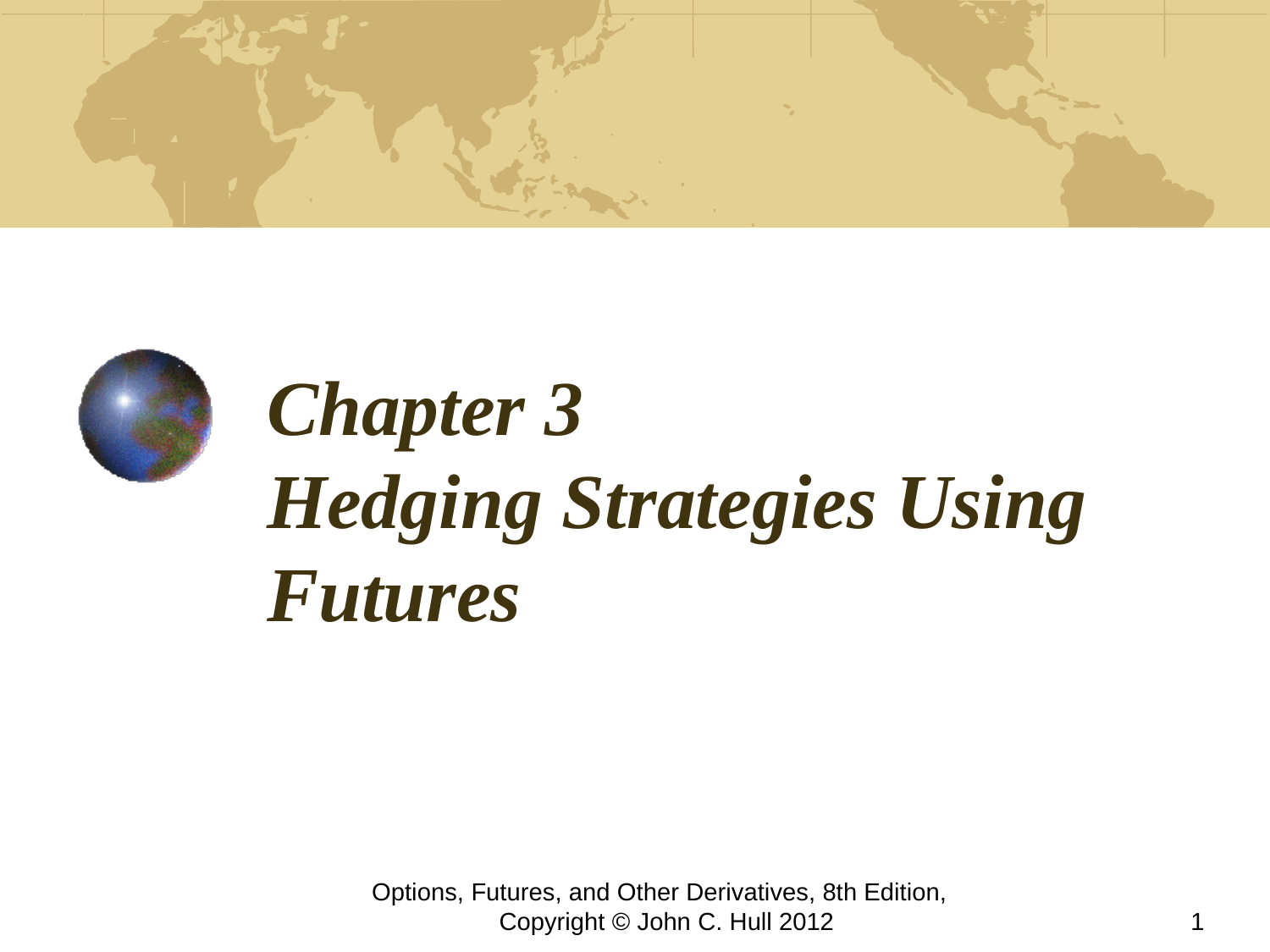

# Chapter 3 Hedging Strategies Using Futures
Options, Futures, and Other Derivatives, 8th Edition,
Copyright © John C. Hull 2012
1